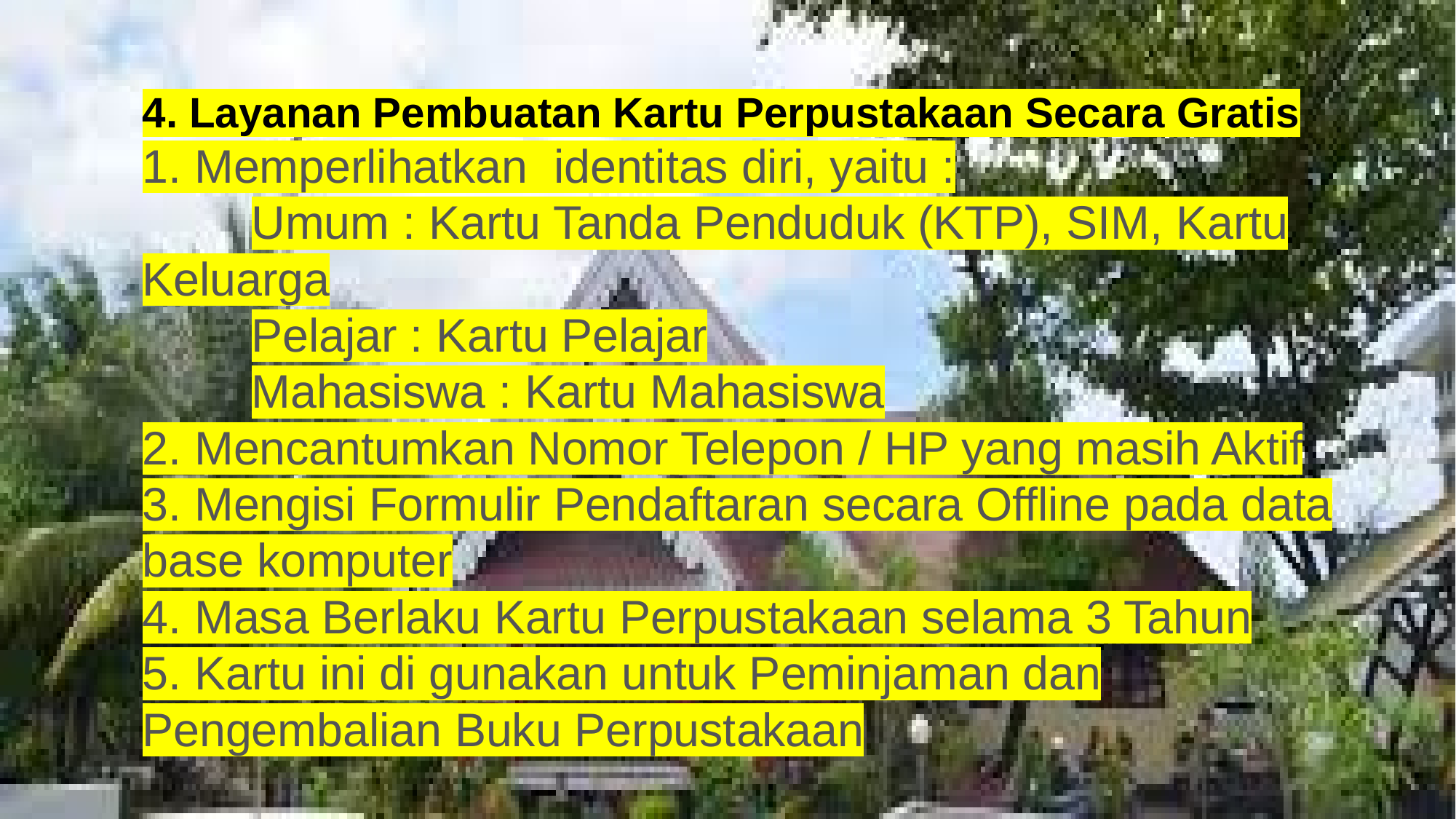

# 4. Layanan Pembuatan Kartu Perpustakaan Secara Gratis 1. Memperlihatkan  identitas diri, yaitu : Umum : Kartu Tanda Penduduk (KTP), SIM, Kartu Keluarga Pelajar : Kartu Pelajar Mahasiswa : Kartu Mahasiswa 2. Mencantumkan Nomor Telepon / HP yang masih Aktif 3. Mengisi Formulir Pendaftaran secara Offline pada data base komputer 4. Masa Berlaku Kartu Perpustakaan selama 3 Tahun 5. Kartu ini di gunakan untuk Peminjaman dan Pengembalian Buku Perpustakaan